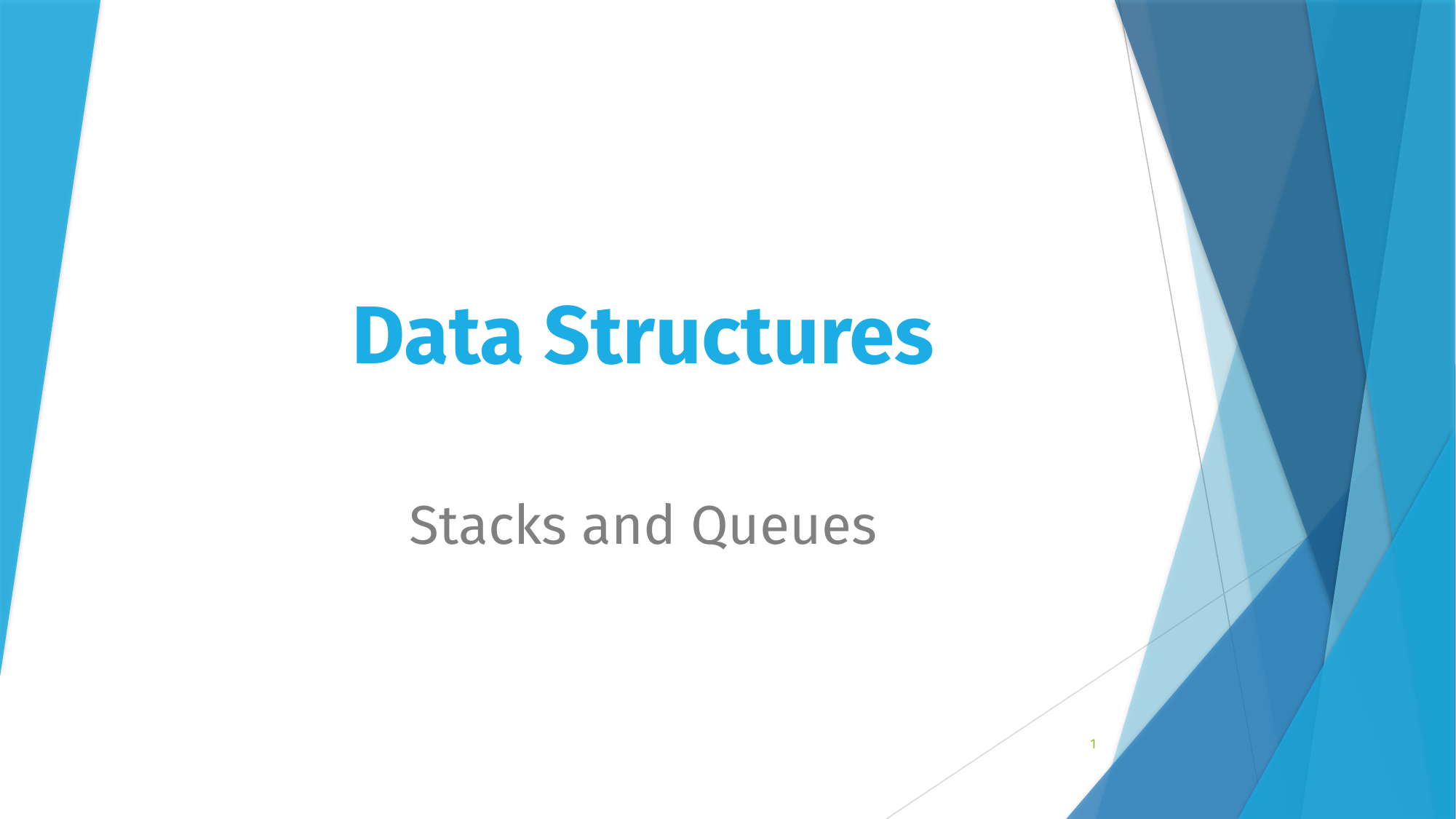

# Data Structures
Stacks and Queues
1